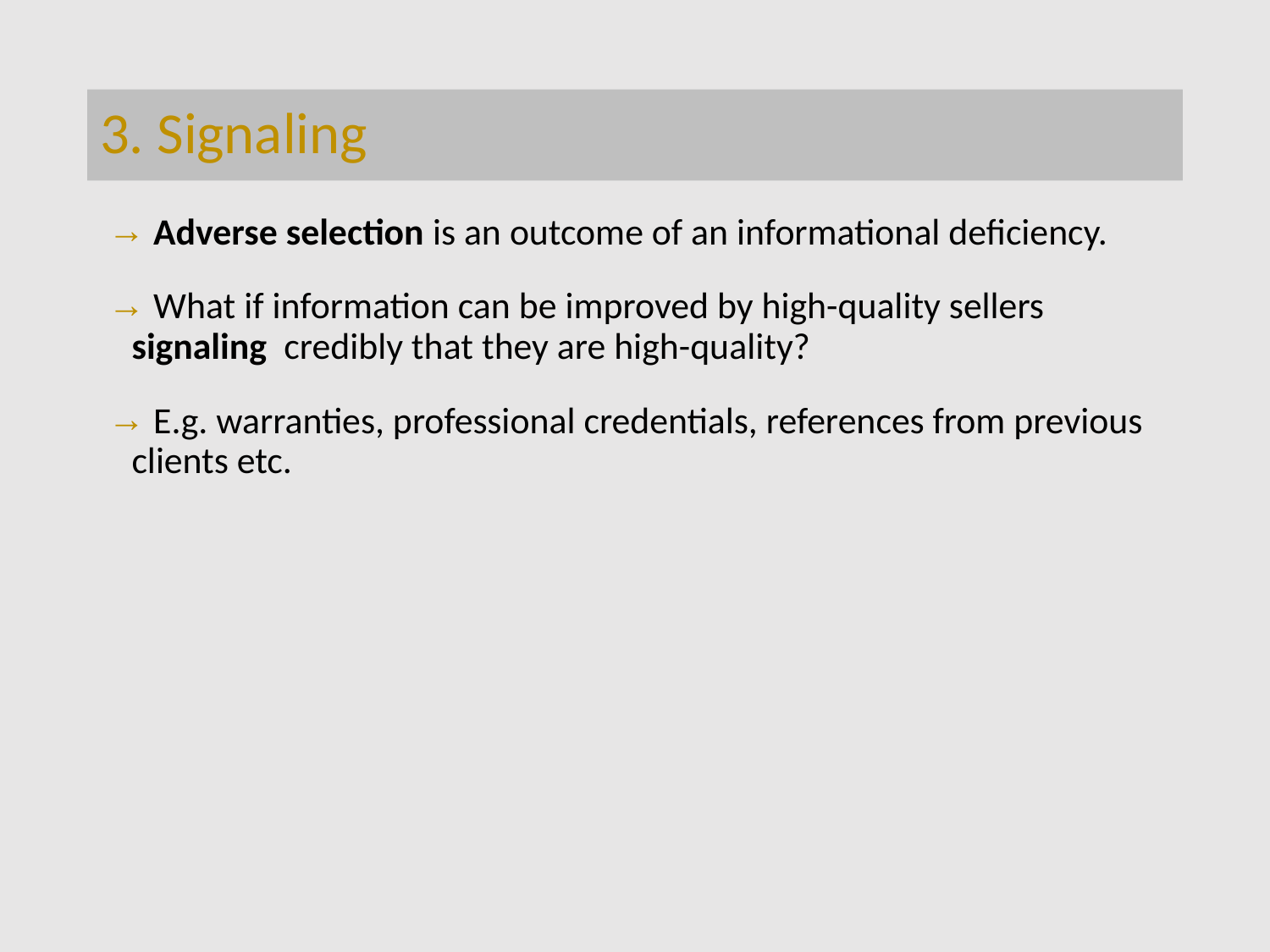

# 3. Signaling
 Adverse selection is an outcome of an informational deficiency.
 What if information can be improved by high-quality sellers signaling  credibly that they are high-quality?
 E.g. warranties, professional credentials, references from previous clients etc.